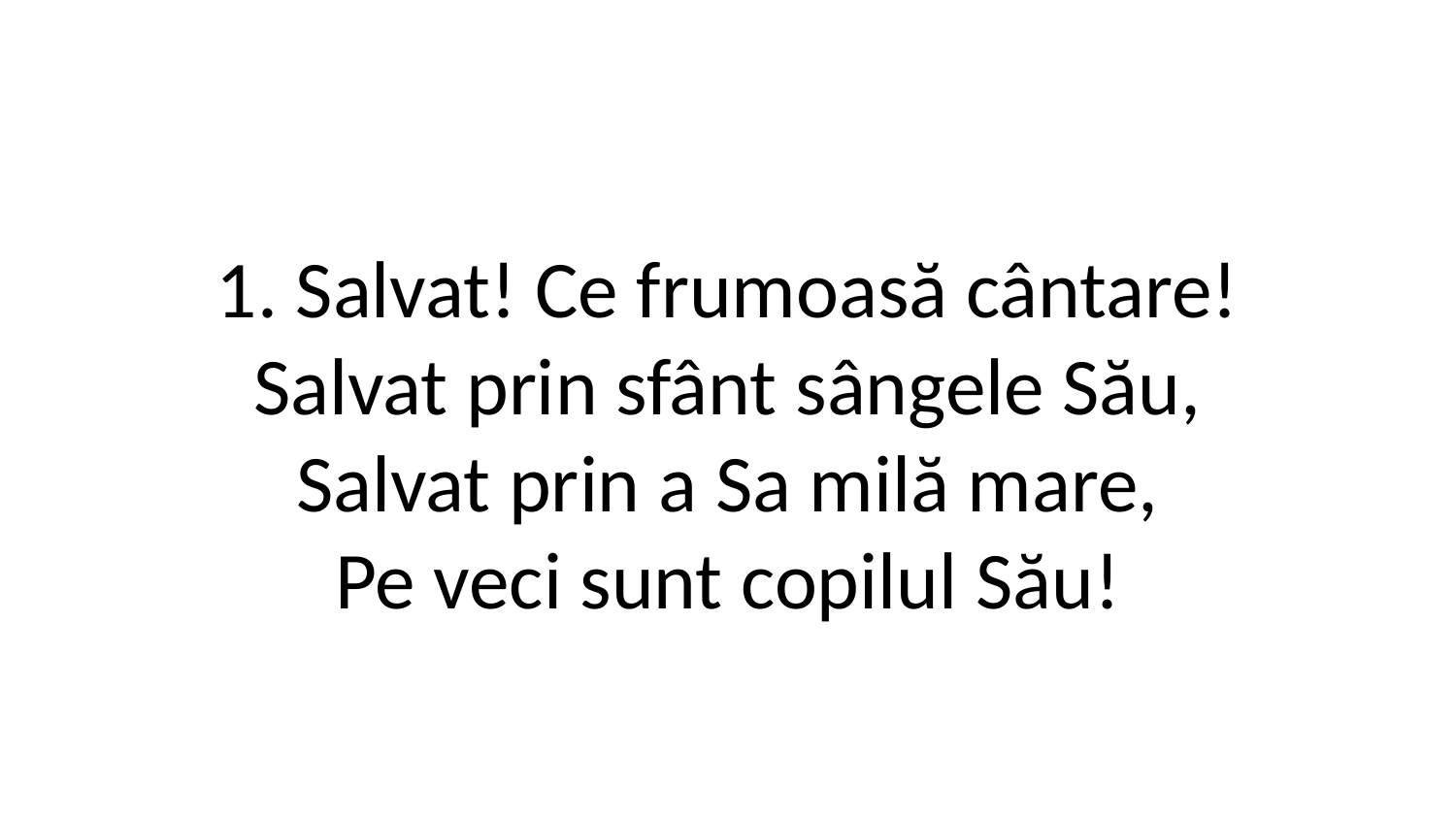

1. Salvat! Ce frumoasă cântare!
Salvat prin sfânt sângele Său,
Salvat prin a Sa milă mare,
Pe veci sunt copilul Său!